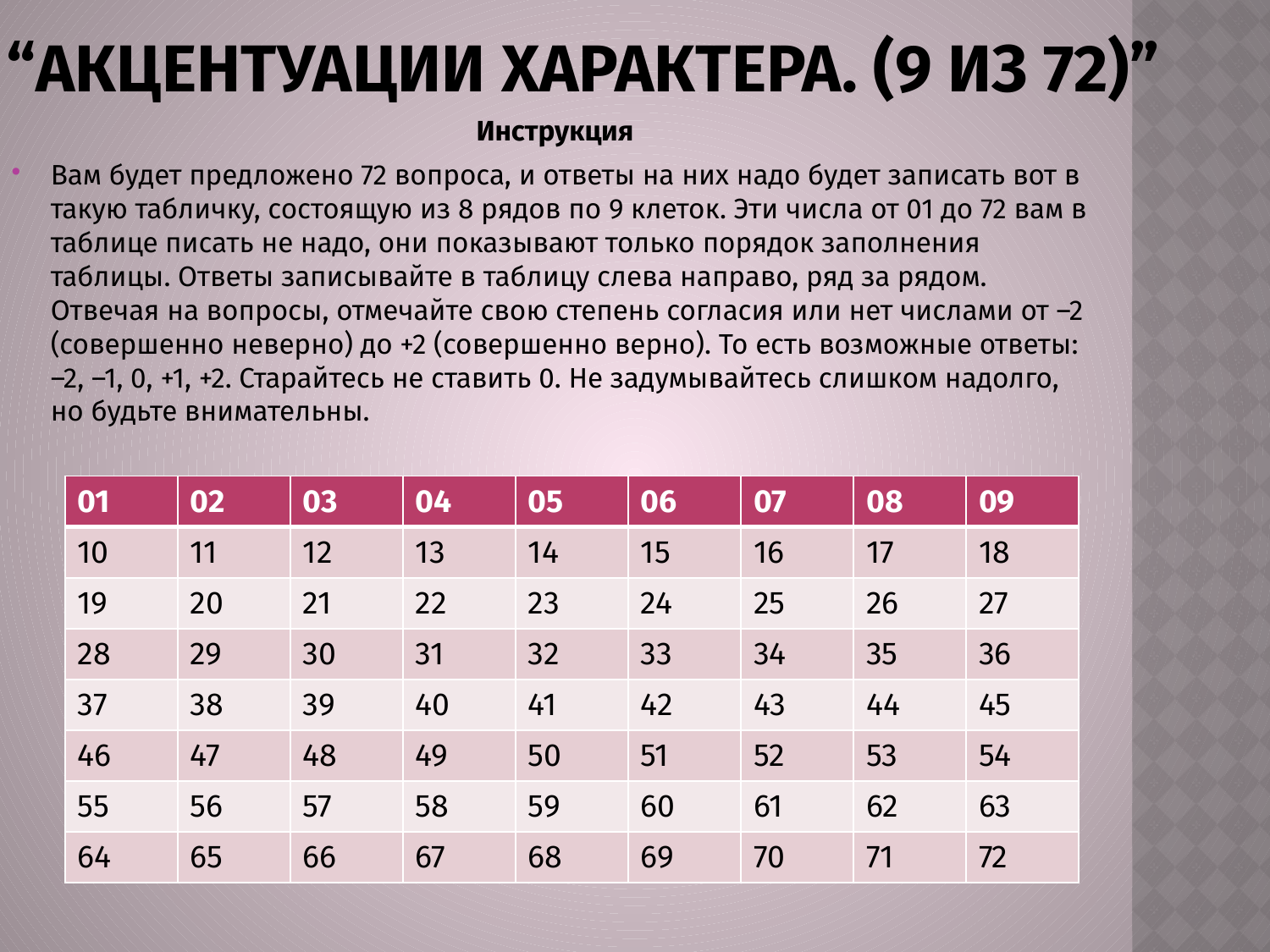

# “Акцентуации характера. (9 из 72)”
Инструкция
Вам будет предложено 72 вопроса, и ответы на них надо будет записать вот в такую табличку, состоящую из 8 рядов по 9 клеток. Эти числа от 01 до 72 вам в таблице писать не надо, они показывают только порядок заполнения таблицы. Ответы записывайте в таблицу слева направо, ряд за рядом. Отвечая на вопросы, отмечайте свою степень согласия или нет числами от –2 (совершенно неверно) до +2 (совершенно верно). То есть возможные ответы: –2, –1, 0, +1, +2. Старайтесь не ставить 0. Не задумывайтесь слишком надолго, но будьте внимательны.
| 01 | 02 | 03 | 04 | 05 | 06 | 07 | 08 | 09 |
| --- | --- | --- | --- | --- | --- | --- | --- | --- |
| 10 | 11 | 12 | 13 | 14 | 15 | 16 | 17 | 18 |
| 19 | 20 | 21 | 22 | 23 | 24 | 25 | 26 | 27 |
| 28 | 29 | 30 | 31 | 32 | 33 | 34 | 35 | 36 |
| 37 | 38 | 39 | 40 | 41 | 42 | 43 | 44 | 45 |
| 46 | 47 | 48 | 49 | 50 | 51 | 52 | 53 | 54 |
| 55 | 56 | 57 | 58 | 59 | 60 | 61 | 62 | 63 |
| 64 | 65 | 66 | 67 | 68 | 69 | 70 | 71 | 72 |